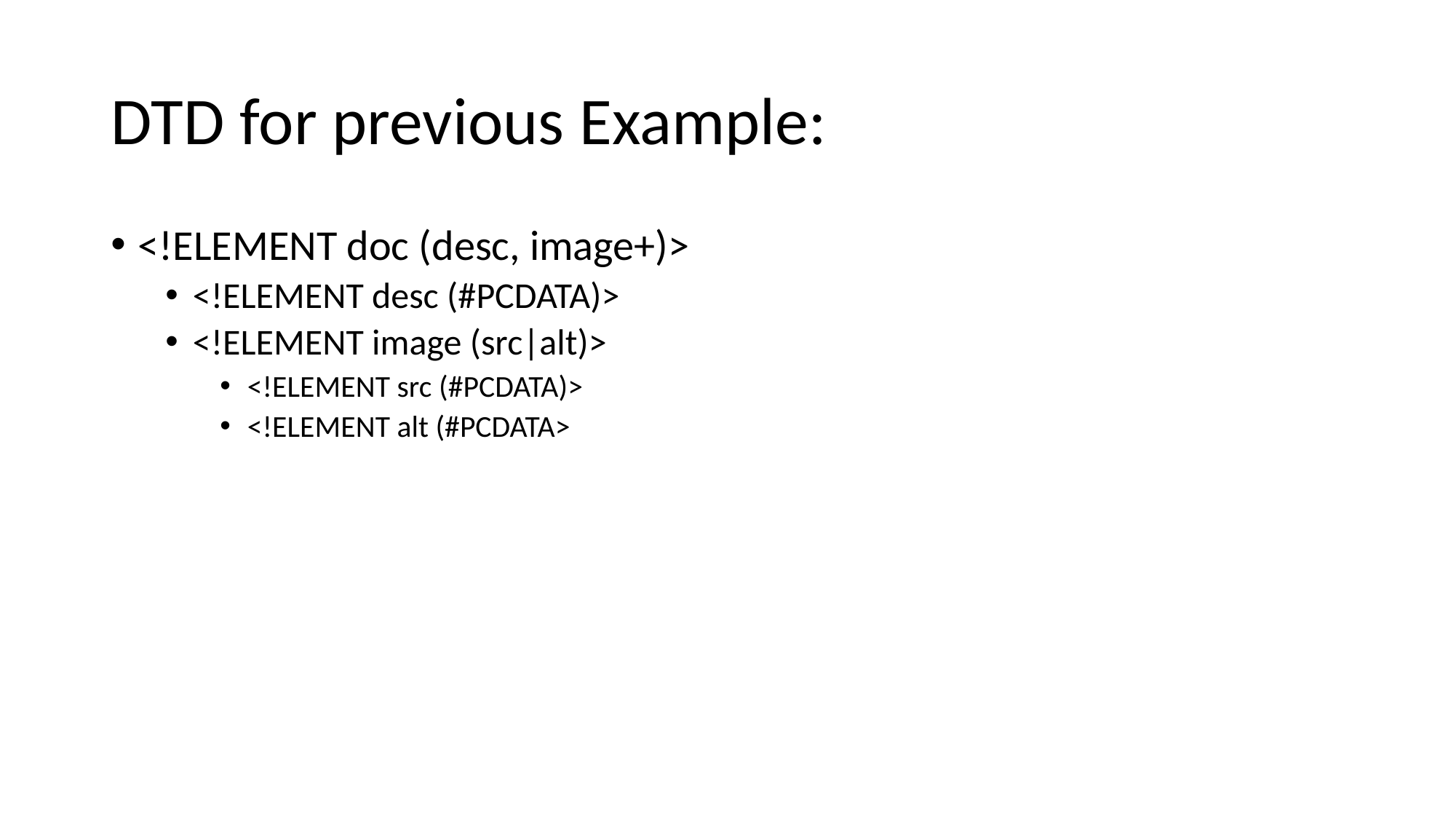

# DTD for previous Example:
<!ELEMENT doc (desc, image+)>
<!ELEMENT desc (#PCDATA)>
<!ELEMENT image (src|alt)>
<!ELEMENT src (#PCDATA)>
<!ELEMENT alt (#PCDATA>